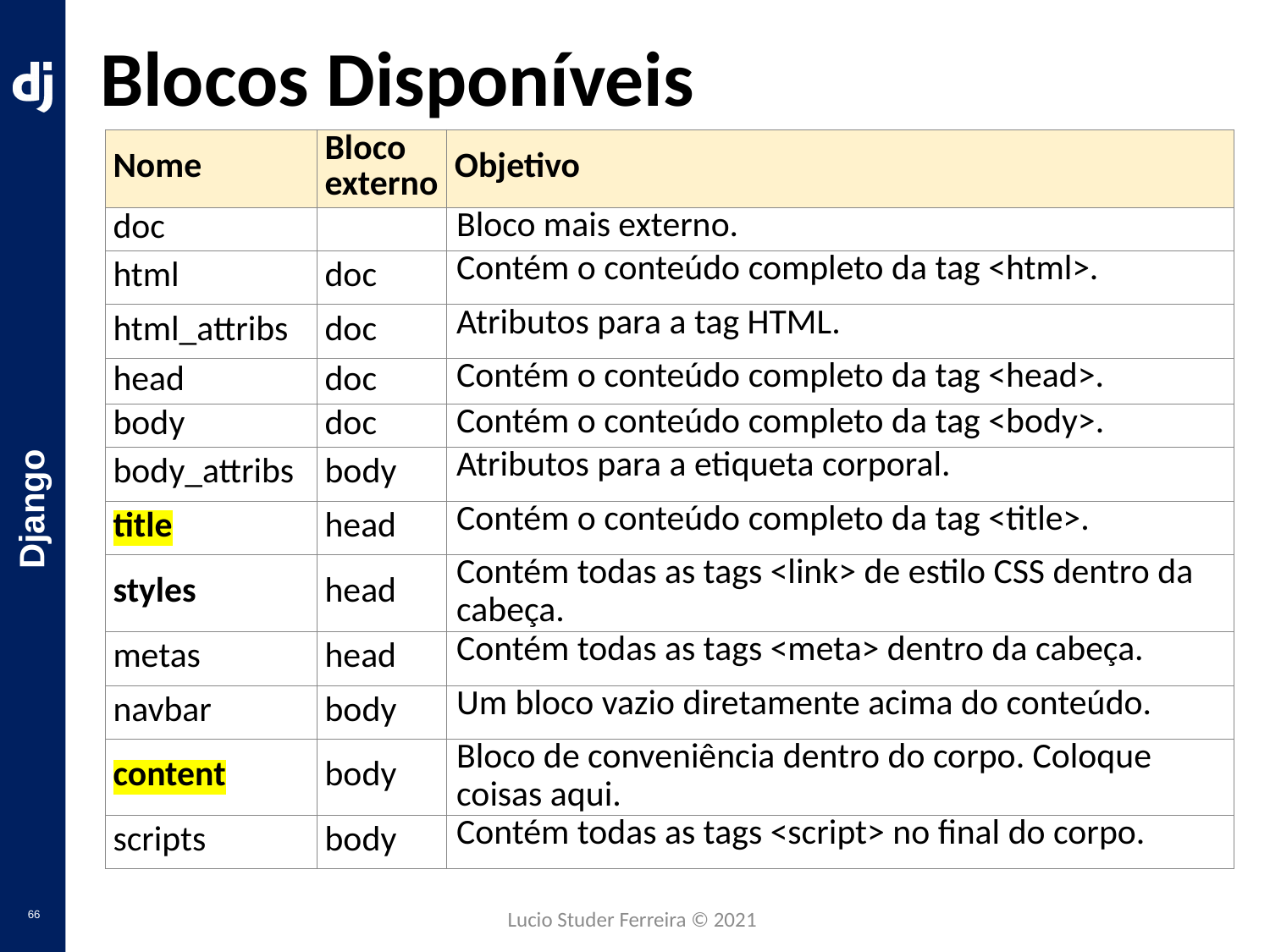

# Blocos Disponíveis
| Nome | Bloco externo | Objetivo |
| --- | --- | --- |
| doc |  | Bloco mais externo. |
| html | doc | Contém o conteúdo completo da tag <html>. |
| html\_attribs | doc | Atributos para a tag HTML. |
| head | doc | Contém o conteúdo completo da tag <head>. |
| body | doc | Contém o conteúdo completo da tag <body>. |
| body\_attribs | body | Atributos para a etiqueta corporal. |
| title | head | Contém o conteúdo completo da tag <title>. |
| styles | head | Contém todas as tags <link> de estilo CSS dentro da cabeça. |
| metas | head | Contém todas as tags <meta> dentro da cabeça. |
| navbar | body | Um bloco vazio diretamente acima do conteúdo. |
| content | body | Bloco de conveniência dentro do corpo. Coloque coisas aqui. |
| scripts | body | Contém todas as tags <script> no final do corpo. |